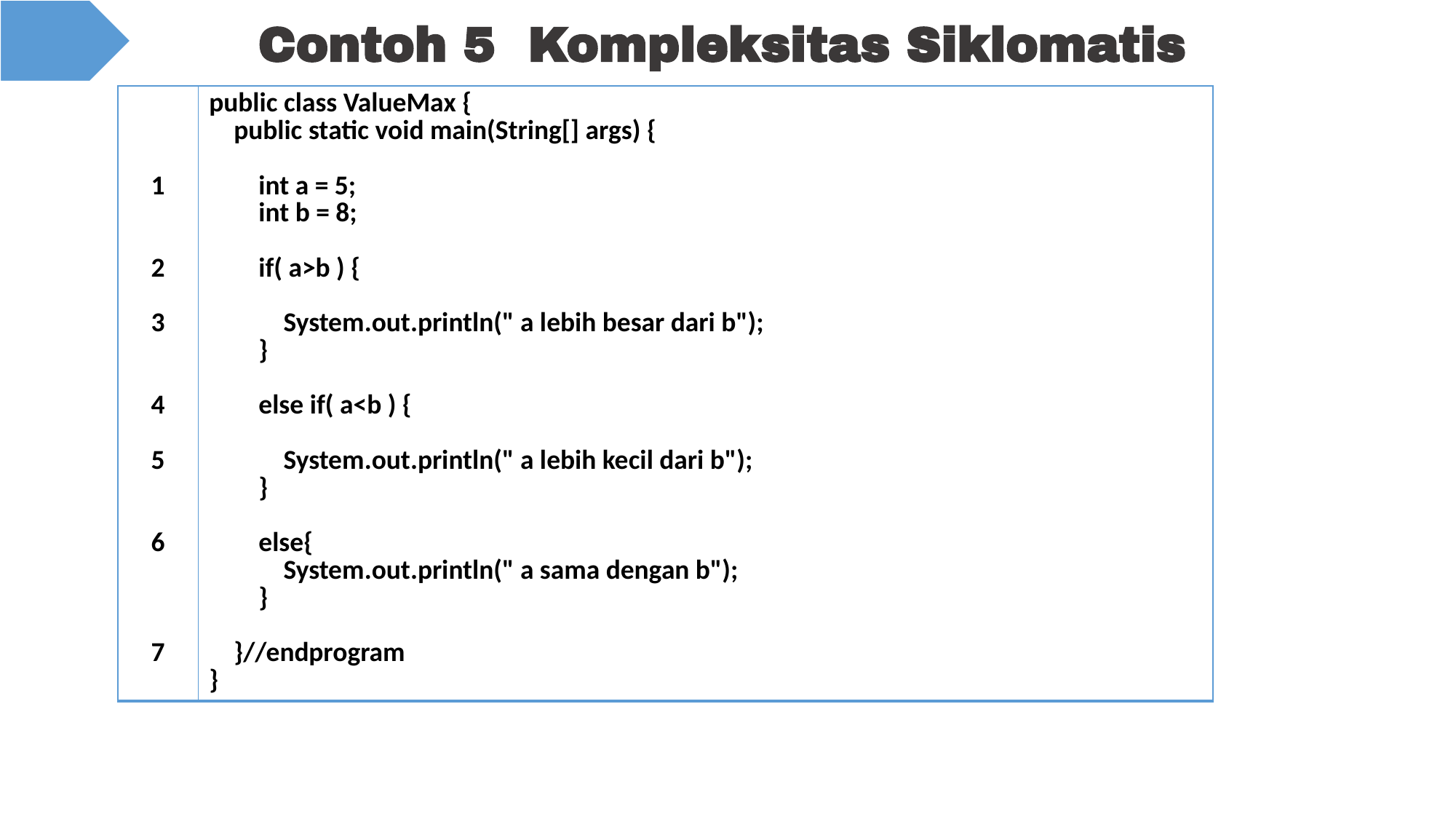

# Contoh 5  Kompleksitas Siklomatis
| 1 2 3 4 5 6 7 | public class ValueMax { public static void main(String[] args) { int a = 5; int b = 8; if( a>b ) { System.out.println(" a lebih besar dari b"); } else if( a<b ) { System.out.println(" a lebih kecil dari b"); } else{ System.out.println(" a sama dengan b"); } }//endprogram } |
| --- | --- |